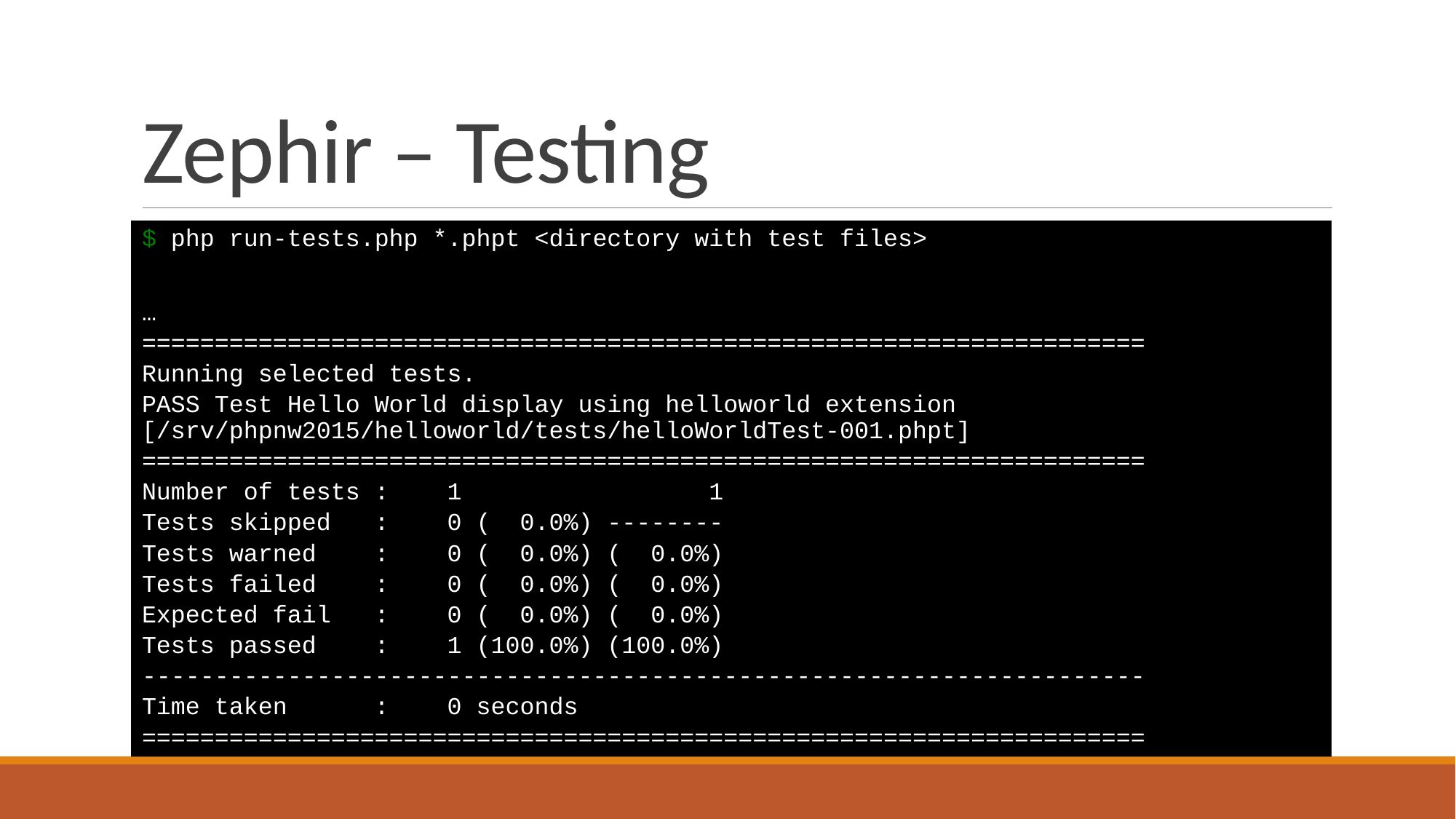

# Zephir – Testing
$ php run-tests.php *.phpt <directory with test files>

…
=====================================================================
Running selected tests.
PASS Test Hello World display using helloworld extension [/srv/phpnw2015/helloworld/tests/helloWorldTest-001.phpt]
=====================================================================
Number of tests :    1                 1
Tests skipped   :    0 (  0.0%) --------
Tests warned    :    0 (  0.0%) (  0.0%)
Tests failed    :    0 (  0.0%) (  0.0%)
Expected fail   :    0 (  0.0%) (  0.0%)
Tests passed    :    1 (100.0%) (100.0%)
---------------------------------------------------------------------
Time taken      :    0 seconds
=====================================================================